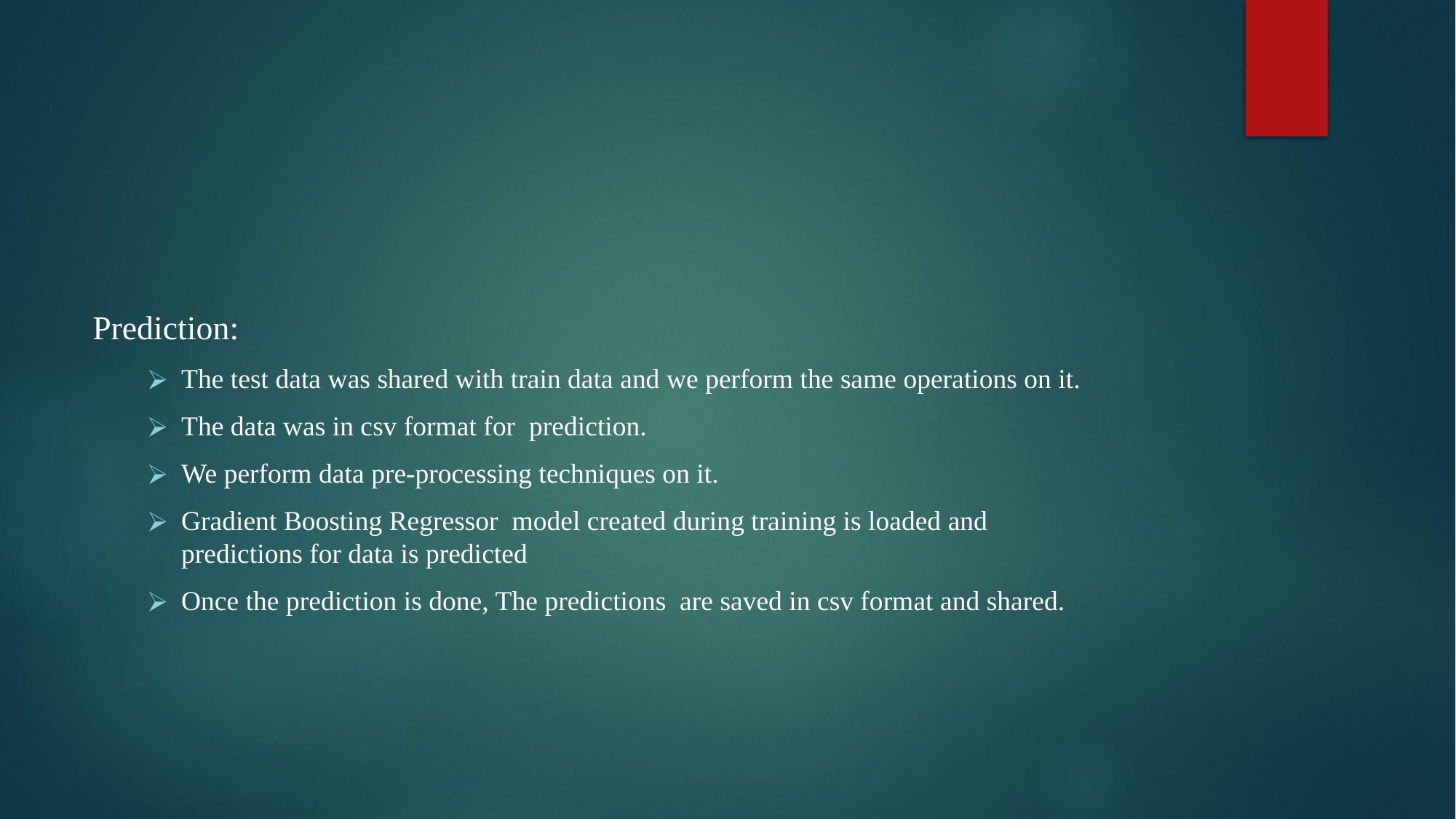

Prediction:
The test data was shared with train data and we perform the same operations on it.
The data was in csv format for  prediction.
We perform data pre-processing techniques on it.
Gradient Boosting Regressor  model created during training is loaded and predictions for data is predicted
Once the prediction is done, The predictions  are saved in csv format and shared.